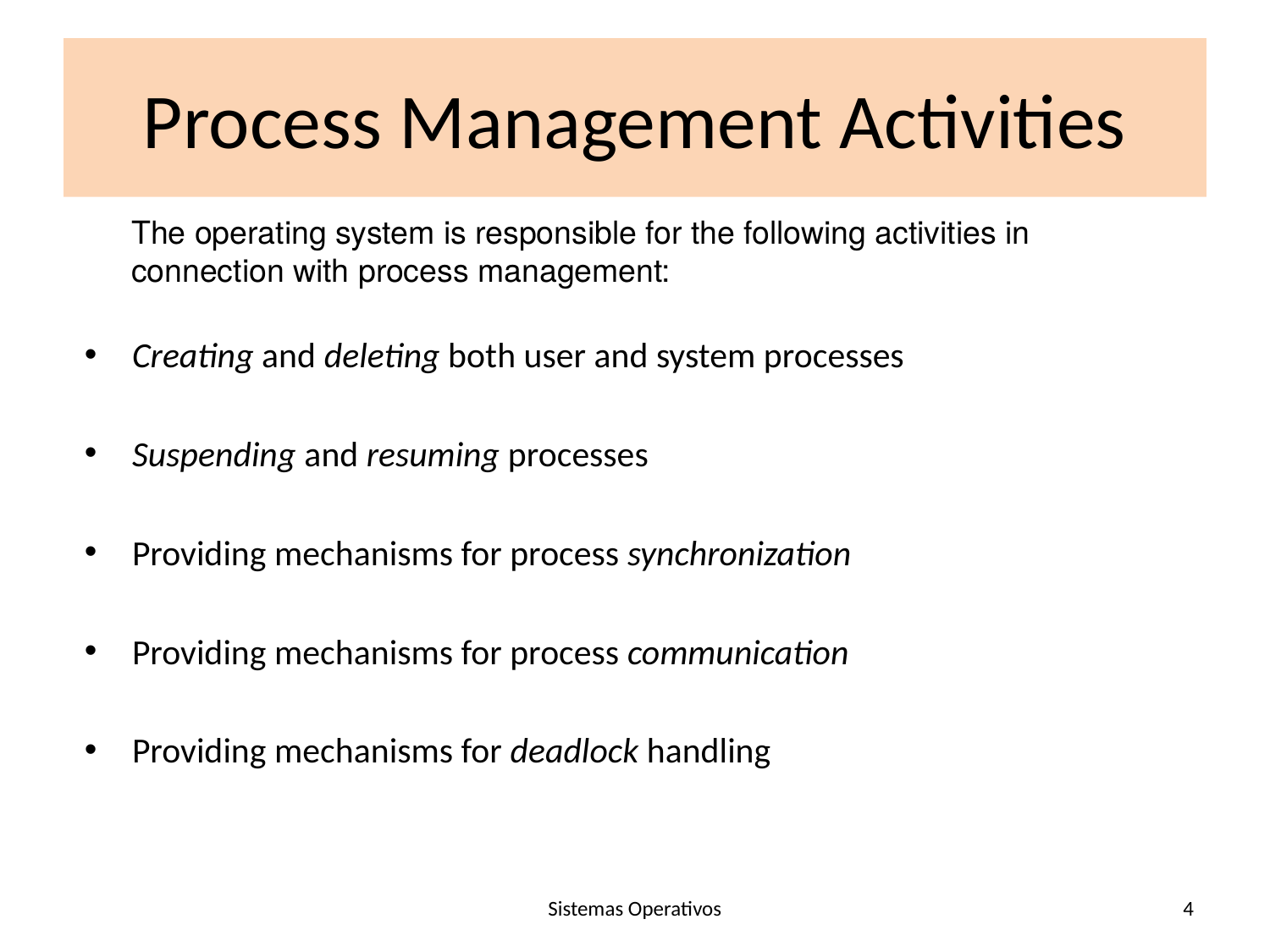

# Process Management Activities
The operating system is responsible for the following activities in connection with process management:
Creating and deleting both user and system processes

Suspending and resuming processes

Providing mechanisms for process synchronization

Providing mechanisms for process communication

Providing mechanisms for deadlock handling
Sistemas Operativos
4